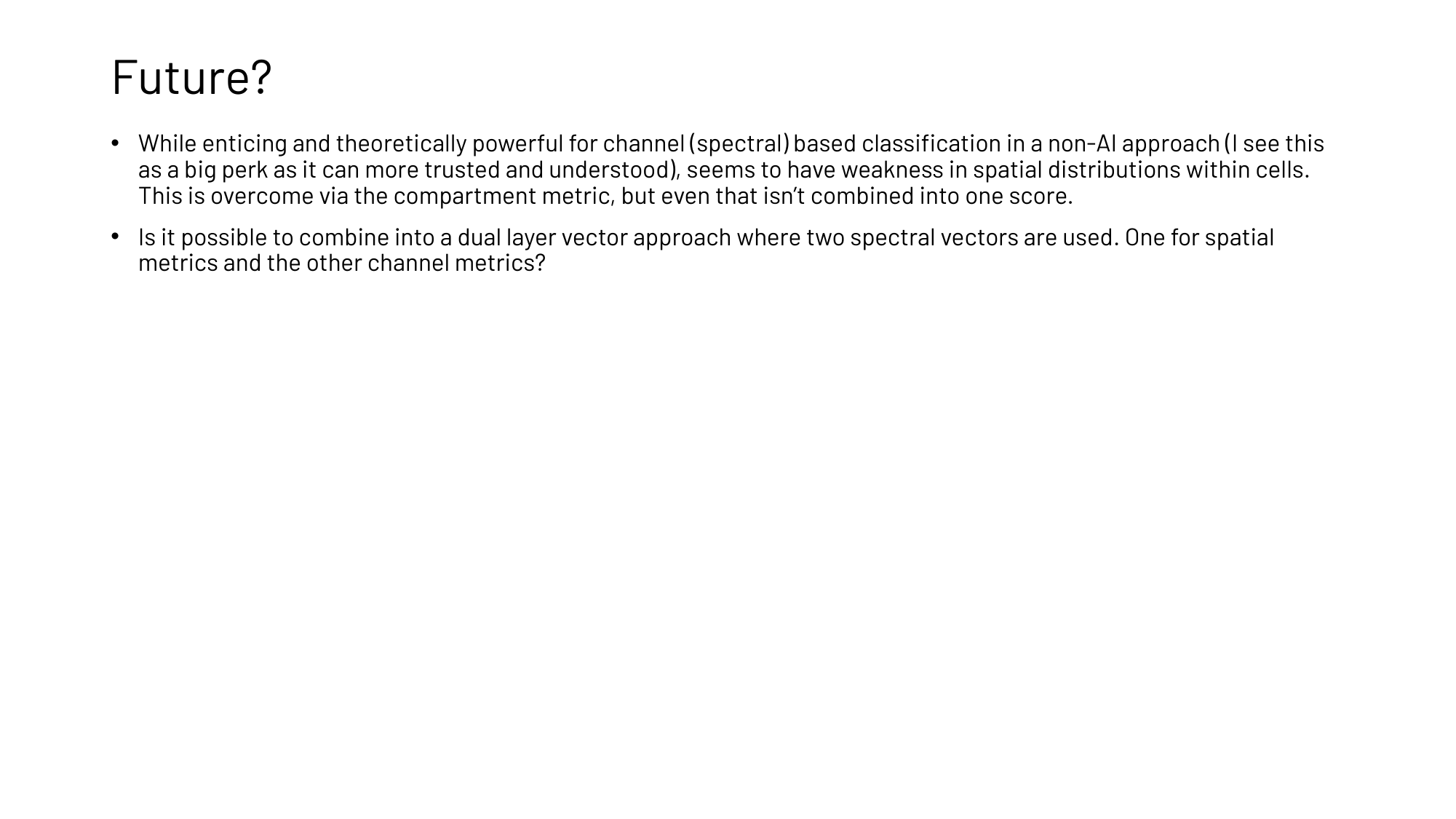

# Future?
While enticing and theoretically powerful for channel (spectral) based classification in a non-AI approach (I see this as a big perk as it can more trusted and understood), seems to have weakness in spatial distributions within cells. This is overcome via the compartment metric, but even that isn’t combined into one score.
Is it possible to combine into a dual layer vector approach where two spectral vectors are used. One for spatial metrics and the other channel metrics?